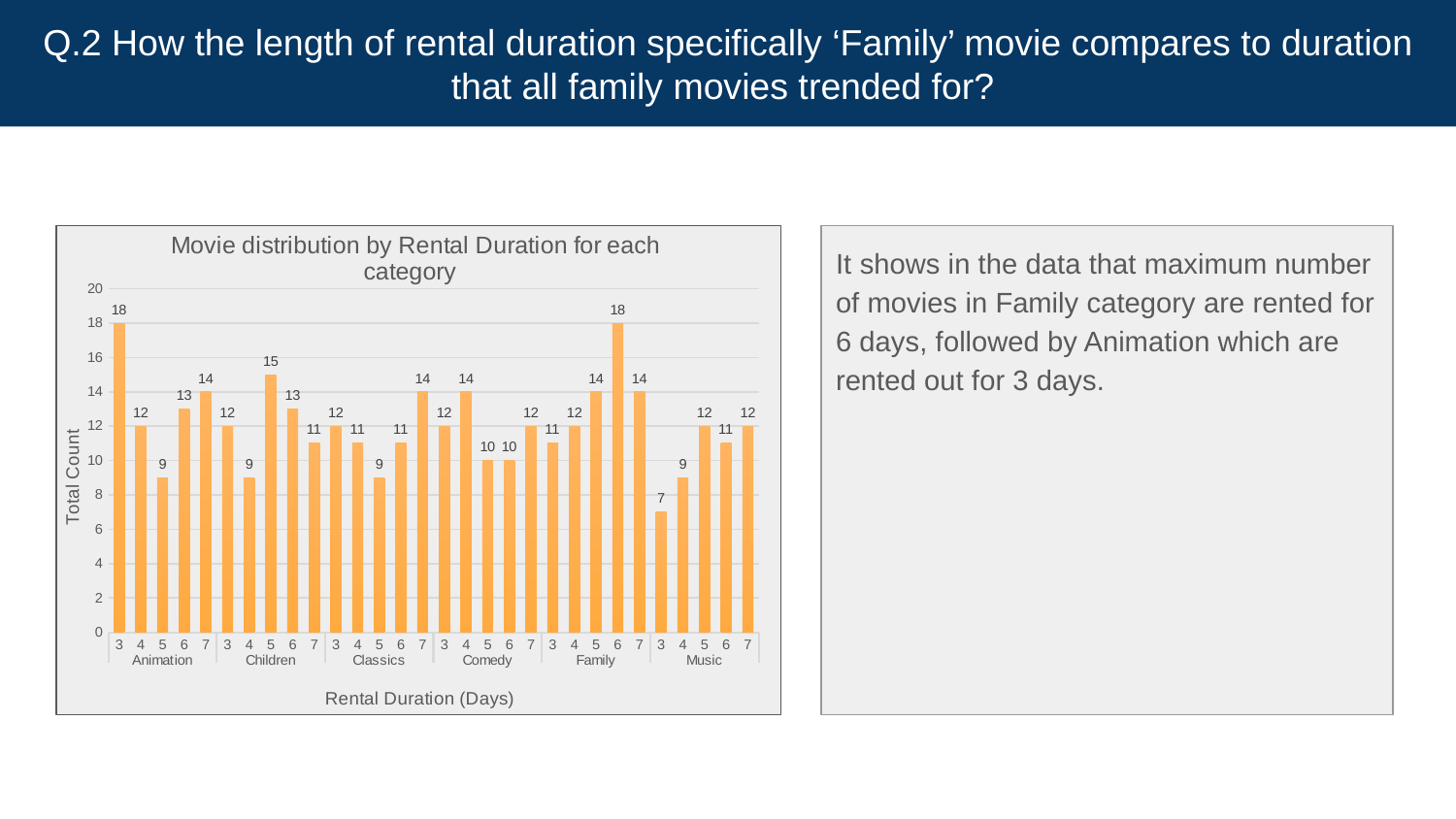

# Q.2 How the length of rental duration specifically ‘Family’ movie compares to duration that all family movies trended for?

### Chart: Movie distribution by Rental Duration for each category

| Category | Total |
|---|---|
| 3 | 18.0 |
| 4 | 12.0 |
| 5 | 9.0 |
| 6 | 13.0 |
| 7 | 14.0 |
| 3 | 12.0 |
| 4 | 9.0 |
| 5 | 15.0 |
| 6 | 13.0 |
| 7 | 11.0 |
| 3 | 12.0 |
| 4 | 11.0 |
| 5 | 9.0 |
| 6 | 11.0 |
| 7 | 14.0 |
| 3 | 12.0 |
| 4 | 14.0 |
| 5 | 10.0 |
| 6 | 10.0 |
| 7 | 12.0 |
| 3 | 11.0 |
| 4 | 12.0 |
| 5 | 14.0 |
| 6 | 18.0 |
| 7 | 14.0 |
| 3 | 7.0 |
| 4 | 9.0 |
| 5 | 12.0 |
| 6 | 11.0 |
| 7 | 12.0 |
It shows in the data that maximum number of movies in Family category are rented for 6 days, followed by Animation which are rented out for 3 days.